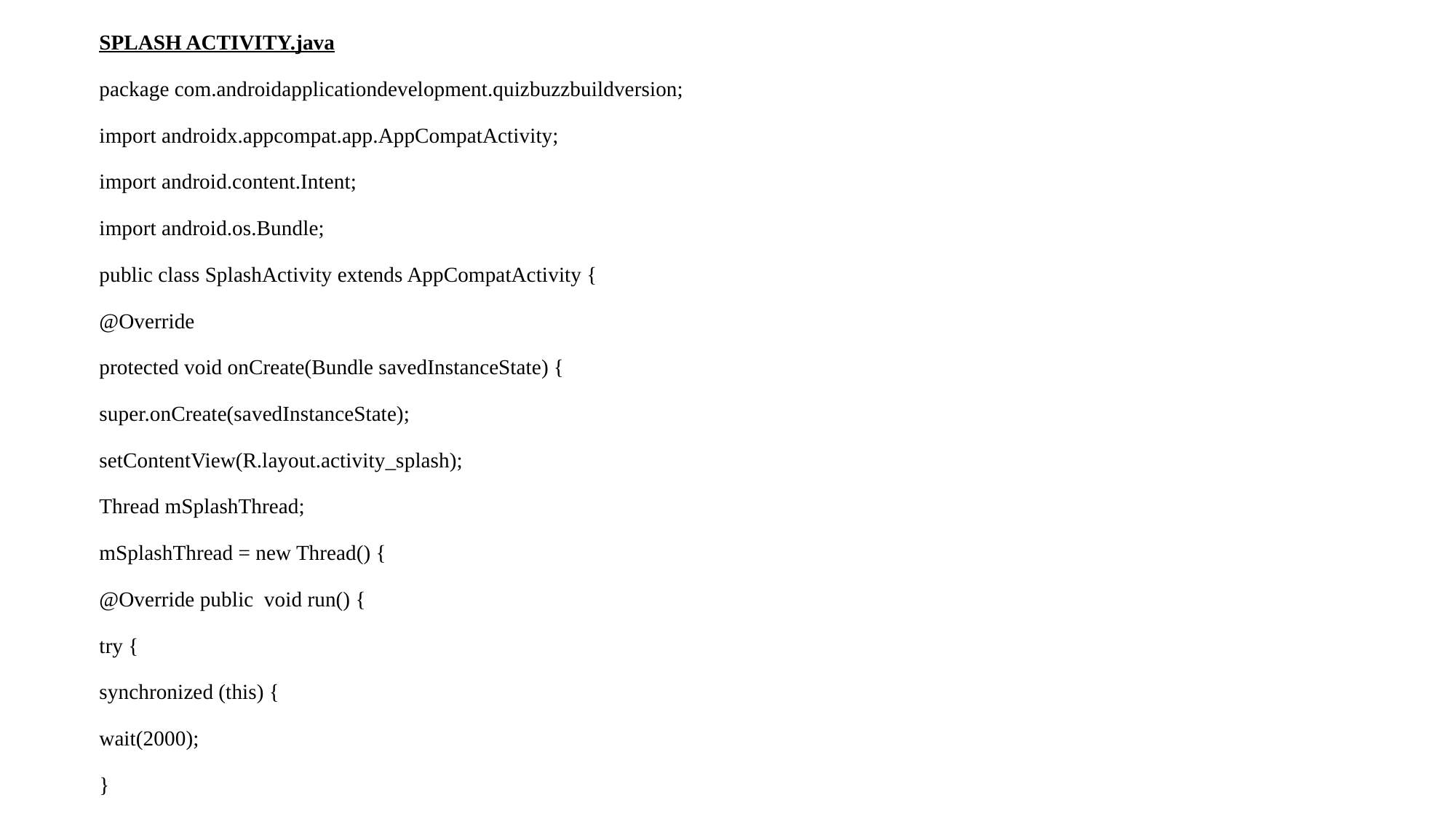

SPLASH ACTIVITY.java
package com.androidapplicationdevelopment.quizbuzzbuildversion;
import androidx.appcompat.app.AppCompatActivity;
import android.content.Intent;
import android.os.Bundle;
public class SplashActivity extends AppCompatActivity {
@Override
protected void onCreate(Bundle savedInstanceState) {
super.onCreate(savedInstanceState);
setContentView(R.layout.activity_splash);
Thread mSplashThread;
mSplashThread = new Thread() {
@Override public  void run() {
try {
synchronized (this) {
wait(2000);
}